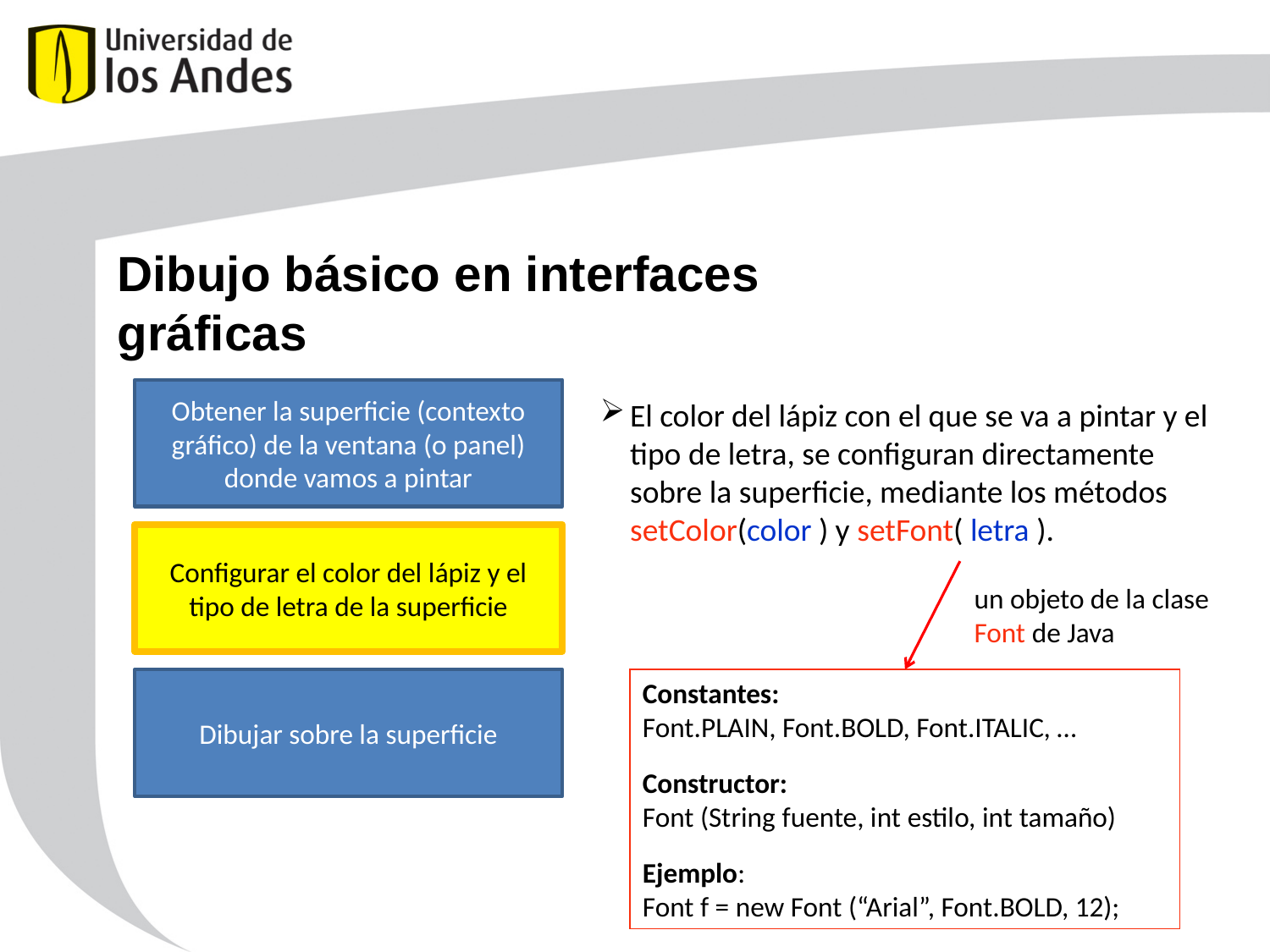

Dibujo básico en interfaces gráficas
Obtener la superficie (contexto gráfico) de la ventana (o panel) donde vamos a pintar
El color del lápiz con el que se va a pintar y el tipo de letra, se configuran directamente sobre la superficie, mediante los métodos setColor(color ) y setFont( letra ).
Configurar el color del lápiz y el tipo de letra de la superficie
un objeto de la clase
Font de Java
Dibujar sobre la superficie
Constantes:
Font.PLAIN, Font.BOLD, Font.ITALIC, …

Constructor:
Font (String fuente, int estilo, int tamaño)

Ejemplo:
Font f = new Font (“Arial”, Font.BOLD, 12);